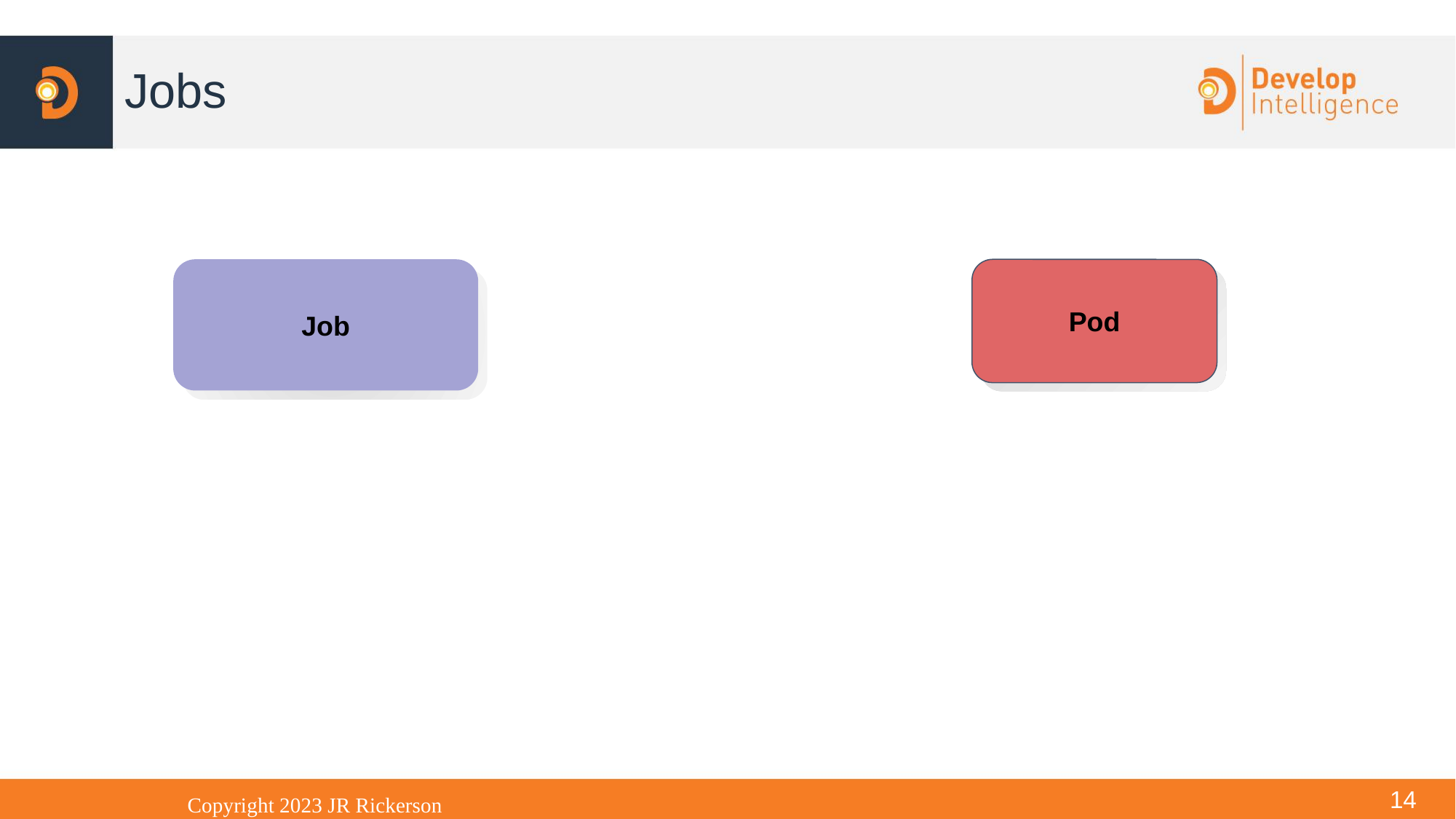

# Jobs
Job

Pod

14
Copyright 2023 JR Rickerson